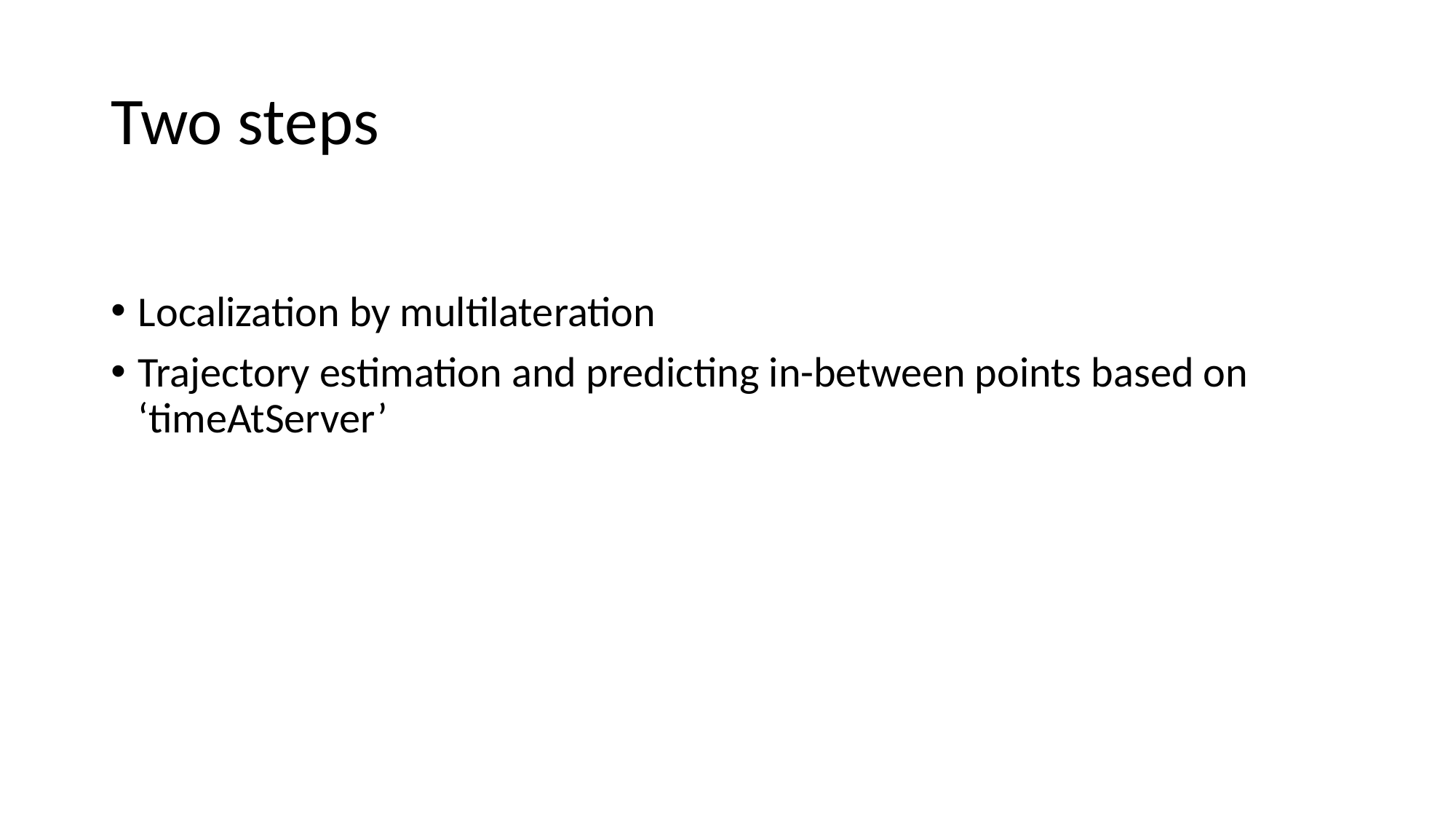

# Two steps

Localization by multilateration
Trajectory estimation and predicting in-between points based on ‘timeAtServer’